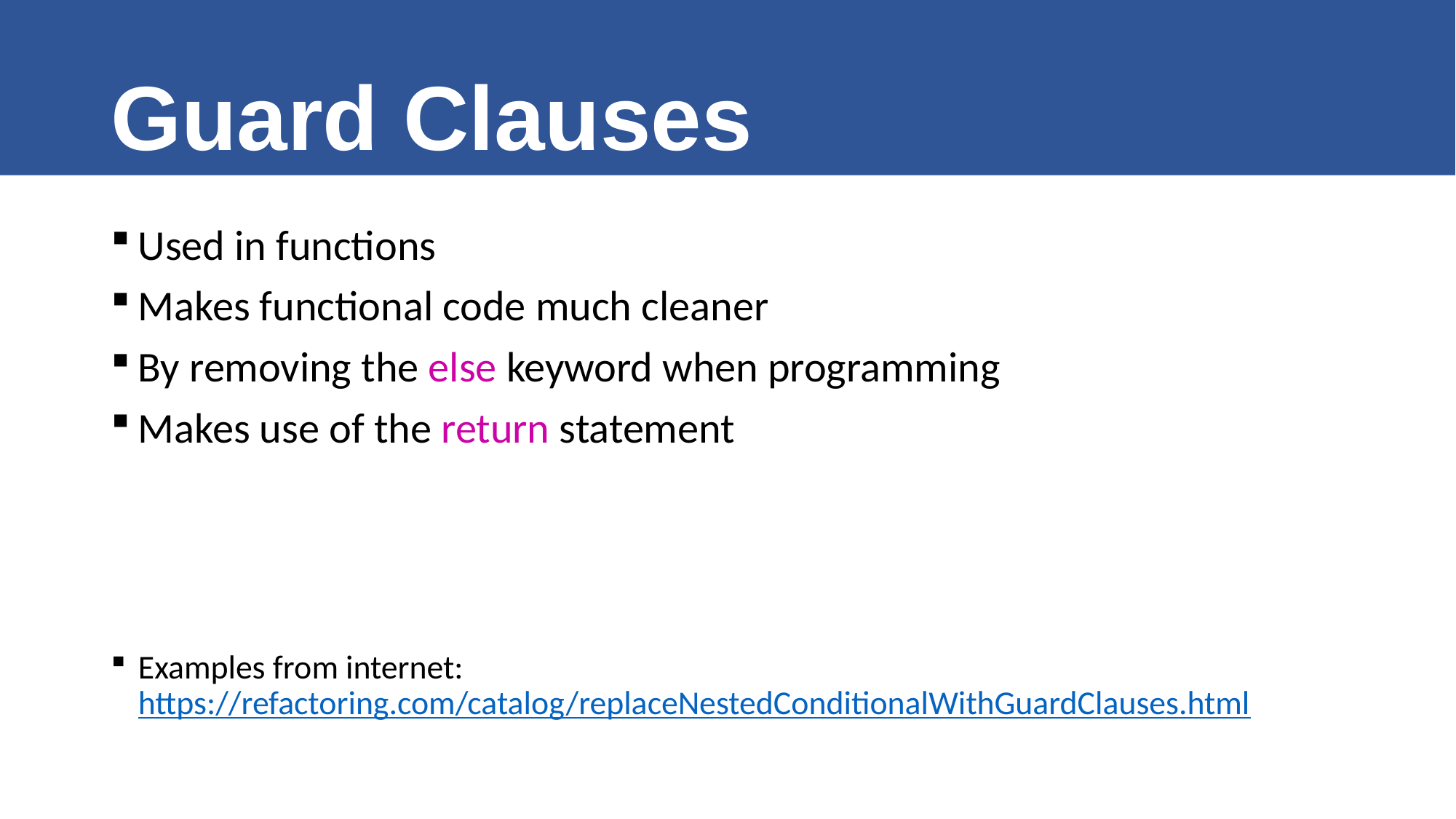

# Guard Clauses
Used in functions
Makes functional code much cleaner
By removing the else keyword when programming
Makes use of the return statement

Examples from internet: https://refactoring.com/catalog/replaceNestedConditionalWithGuardClauses.html